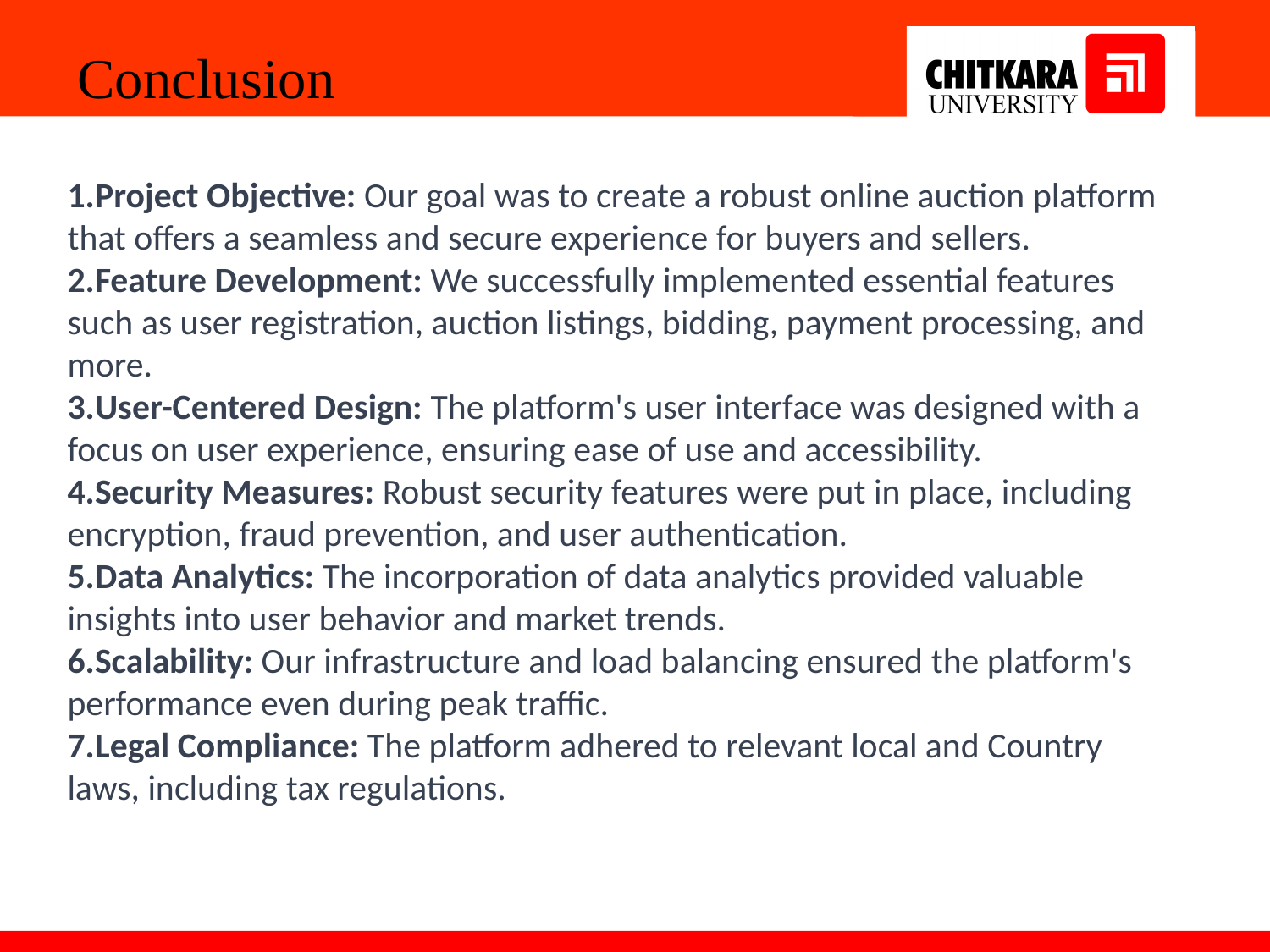

Conclusion
Project Objective: Our goal was to create a robust online auction platform that offers a seamless and secure experience for buyers and sellers.
Feature Development: We successfully implemented essential features such as user registration, auction listings, bidding, payment processing, and more.
User-Centered Design: The platform's user interface was designed with a focus on user experience, ensuring ease of use and accessibility.
Security Measures: Robust security features were put in place, including encryption, fraud prevention, and user authentication.
Data Analytics: The incorporation of data analytics provided valuable insights into user behavior and market trends.
Scalability: Our infrastructure and load balancing ensured the platform's performance even during peak traffic.
Legal Compliance: The platform adhered to relevant local and Country laws, including tax regulations.